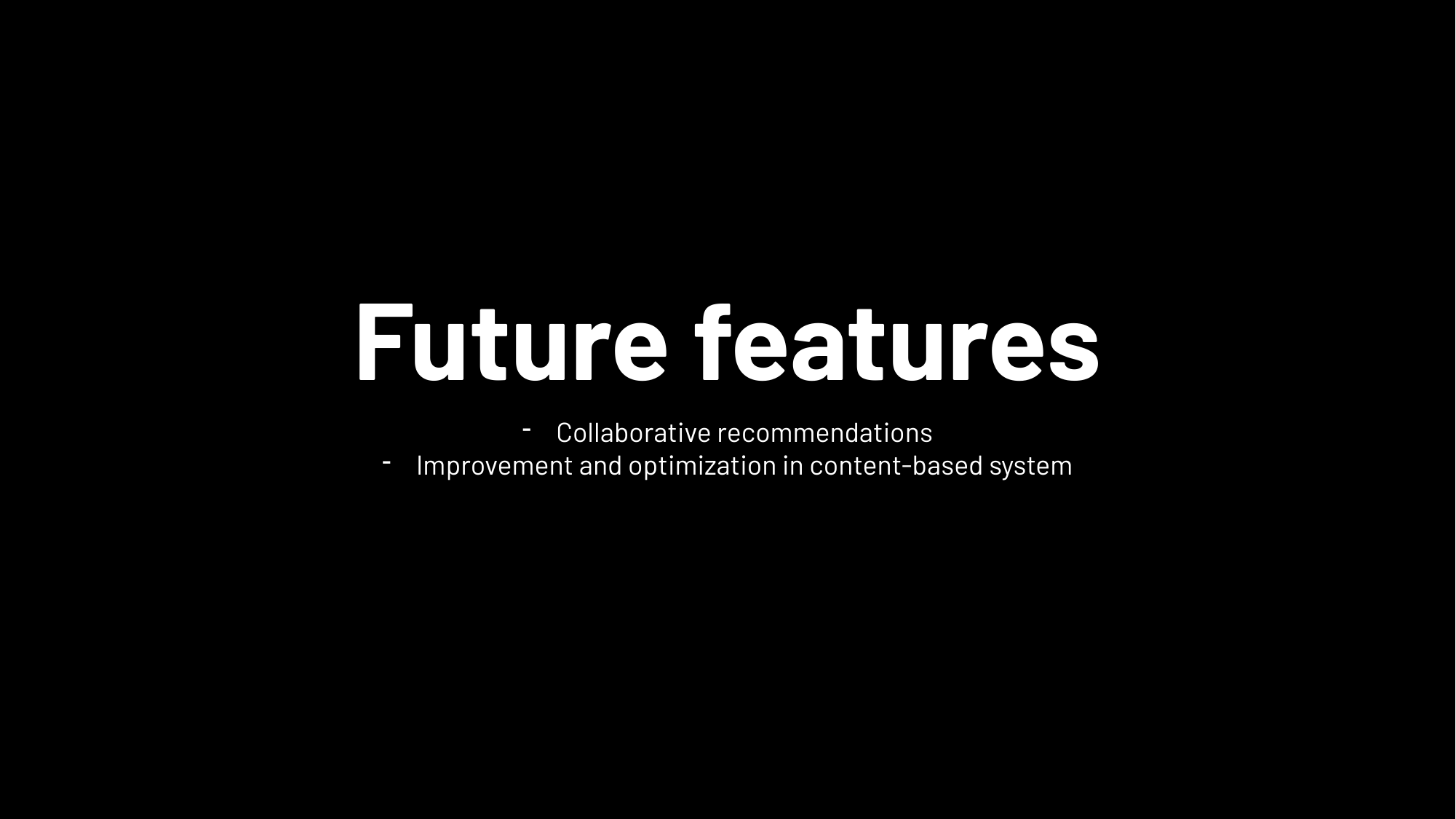

Future features
Collaborative recommendations
Improvement and optimization in content-based system